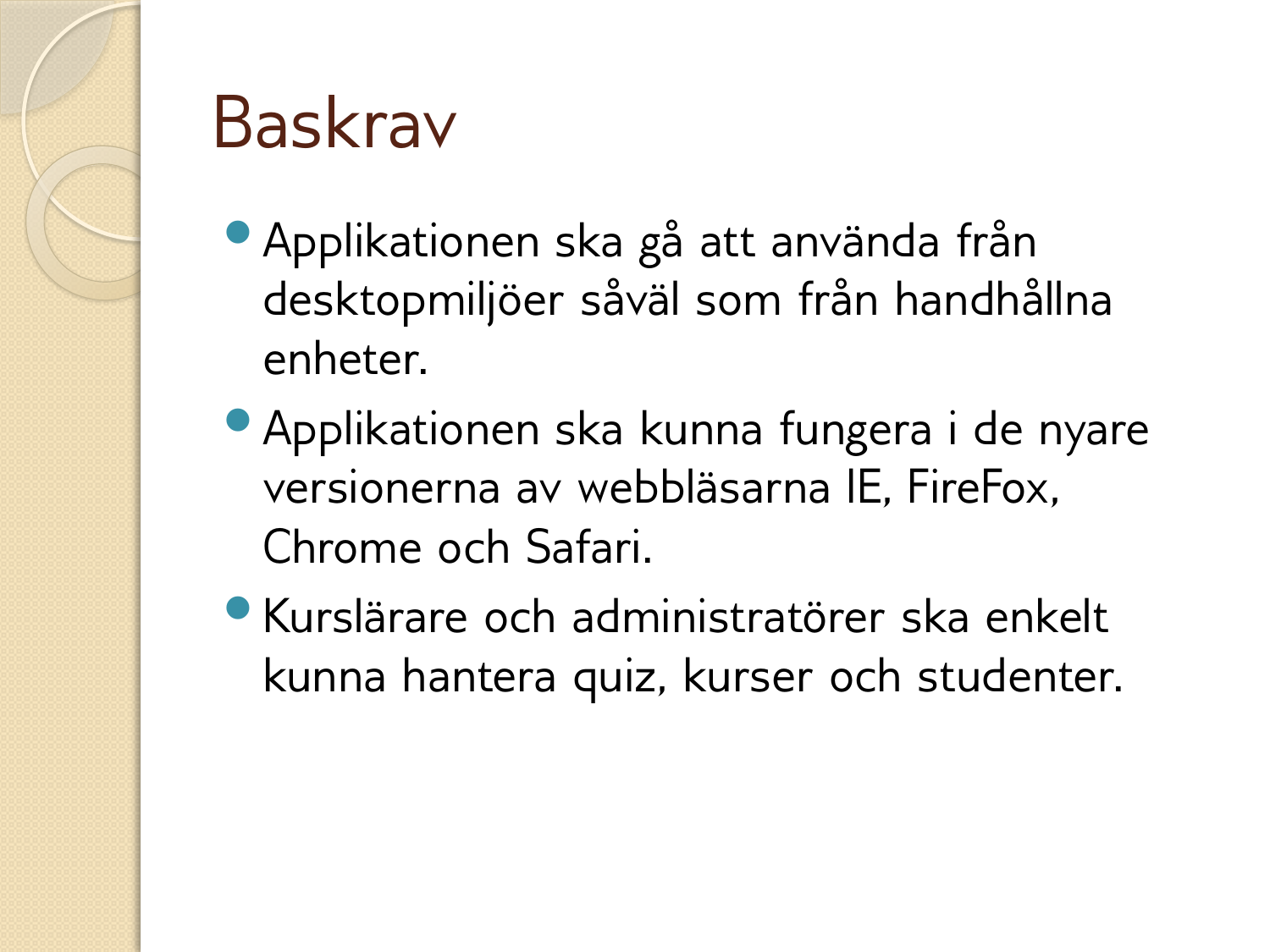

# Baskrav
Applikationen ska gå att använda från desktopmiljöer såväl som från handhållna enheter.
Applikationen ska kunna fungera i de nyare versionerna av webbläsarna IE, FireFox, Chrome och Safari.
Kurslärare och administratörer ska enkelt kunna hantera quiz, kurser och studenter.